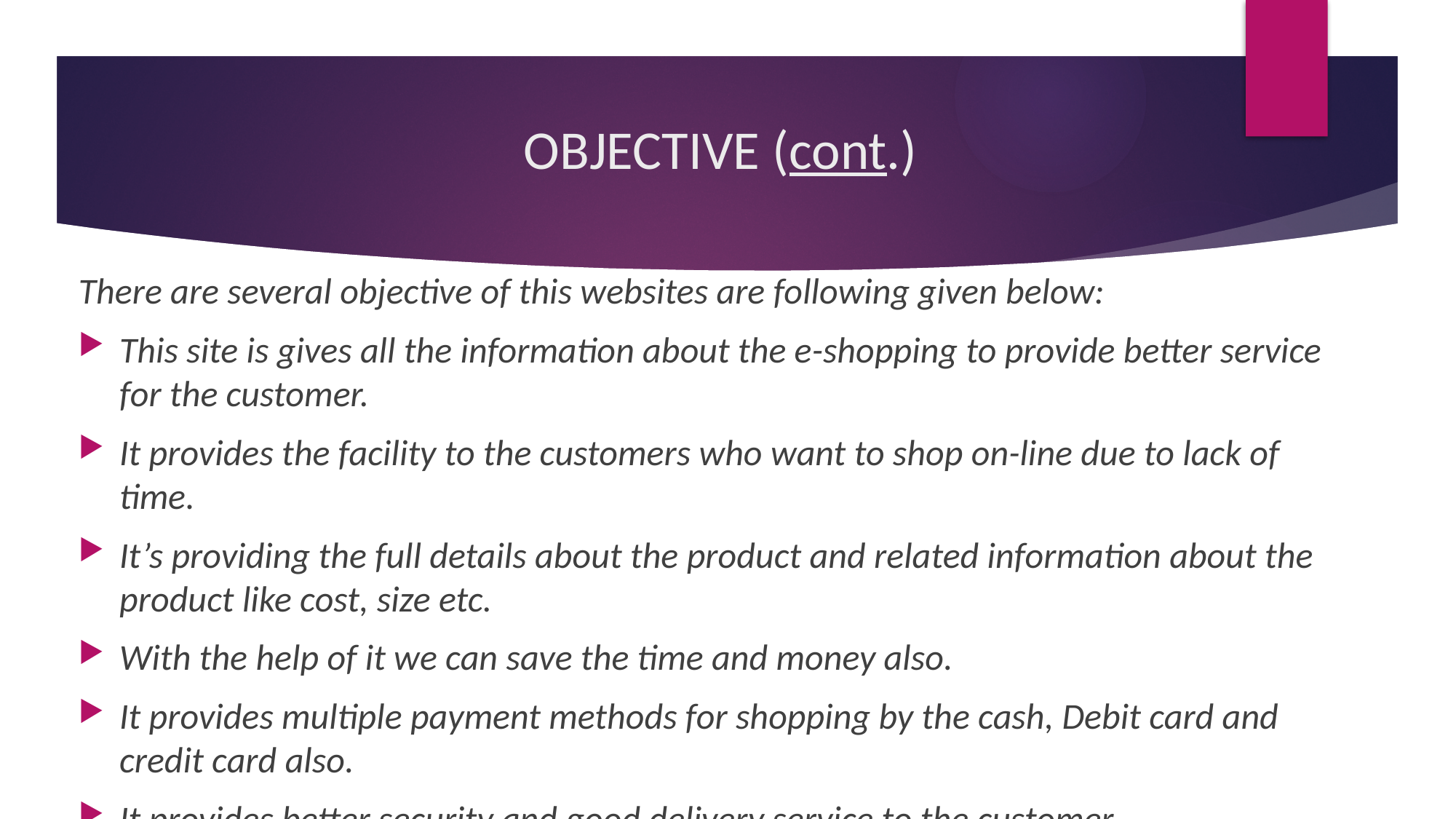

# OBJECTIVE (cont.)
There are several objective of this websites are following given below:
This site is gives all the information about the e-shopping to provide better service for the customer.
It provides the facility to the customers who want to shop on-line due to lack of time.
It’s providing the full details about the product and related information about the product like cost, size etc.
With the help of it we can save the time and money also.
It provides multiple payment methods for shopping by the cash, Debit card and credit card also.
It provides better security and good delivery service to the customer.